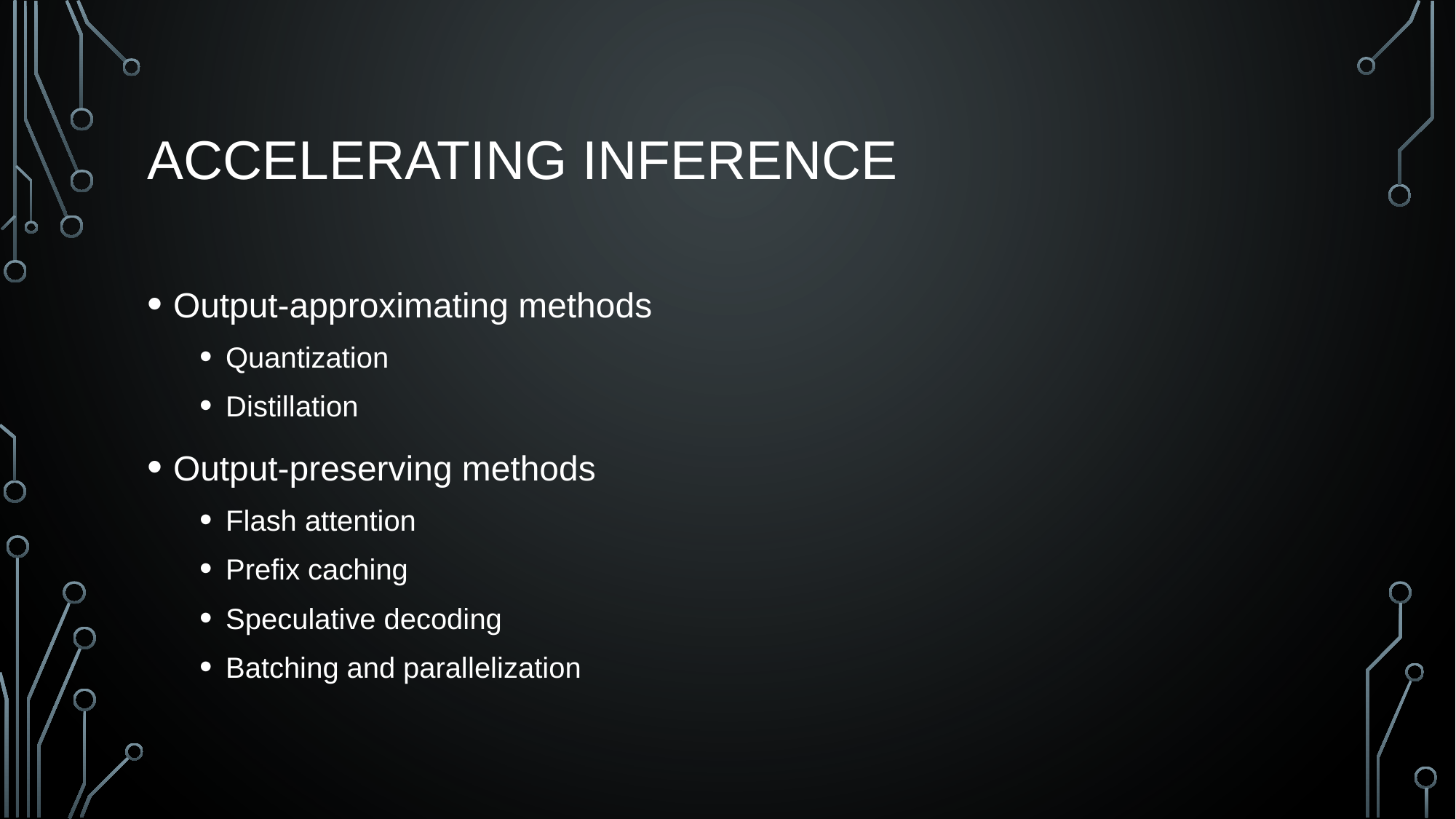

# Accelerating inference
Output-approximating methods
Quantization
Distillation
Output-preserving methods
Flash attention
Prefix caching
Speculative decoding
Batching and parallelization